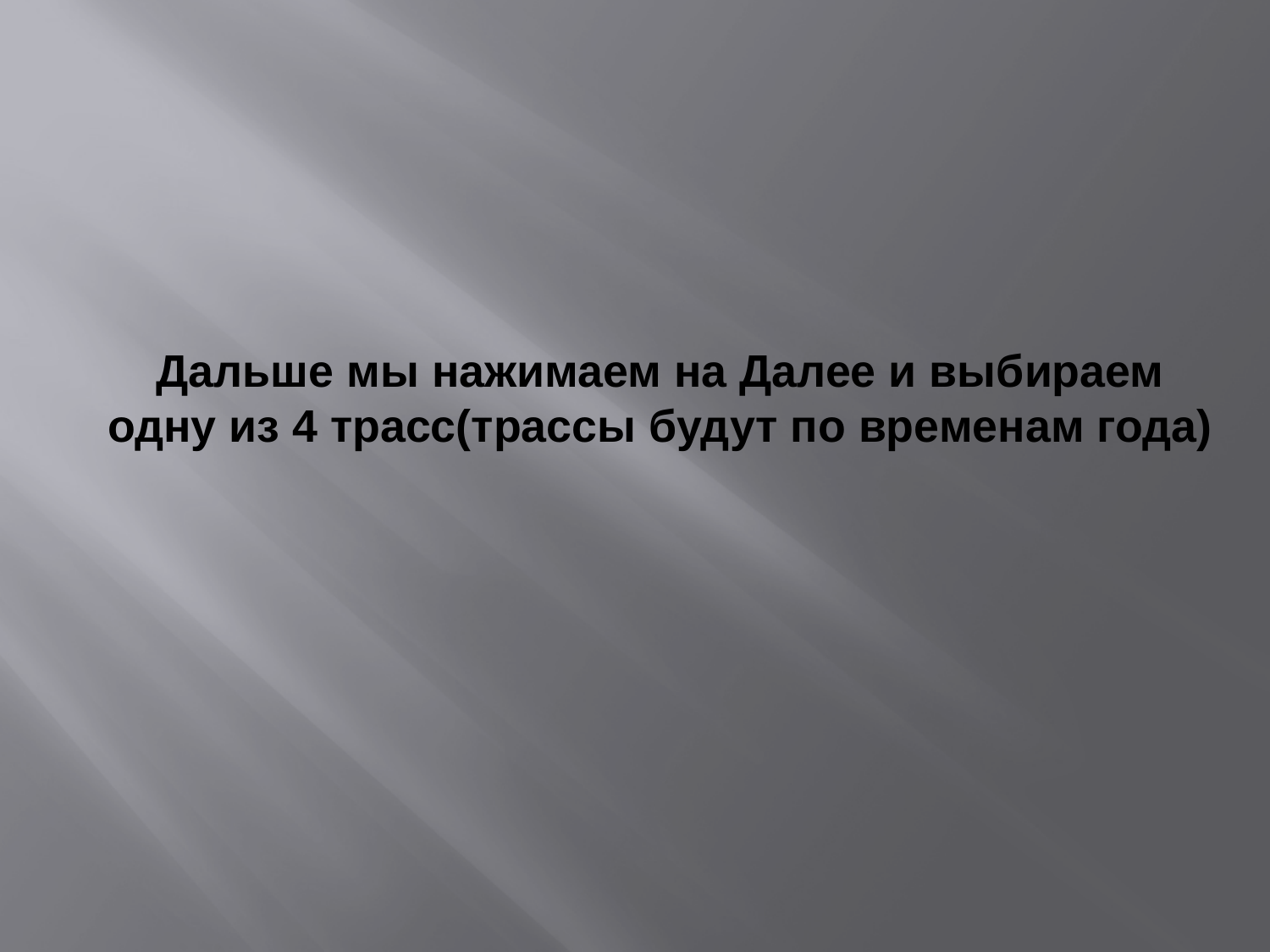

# Дальше мы нажимаем на Далее и выбираем одну из 4 трасс(трассы будут по временам года)